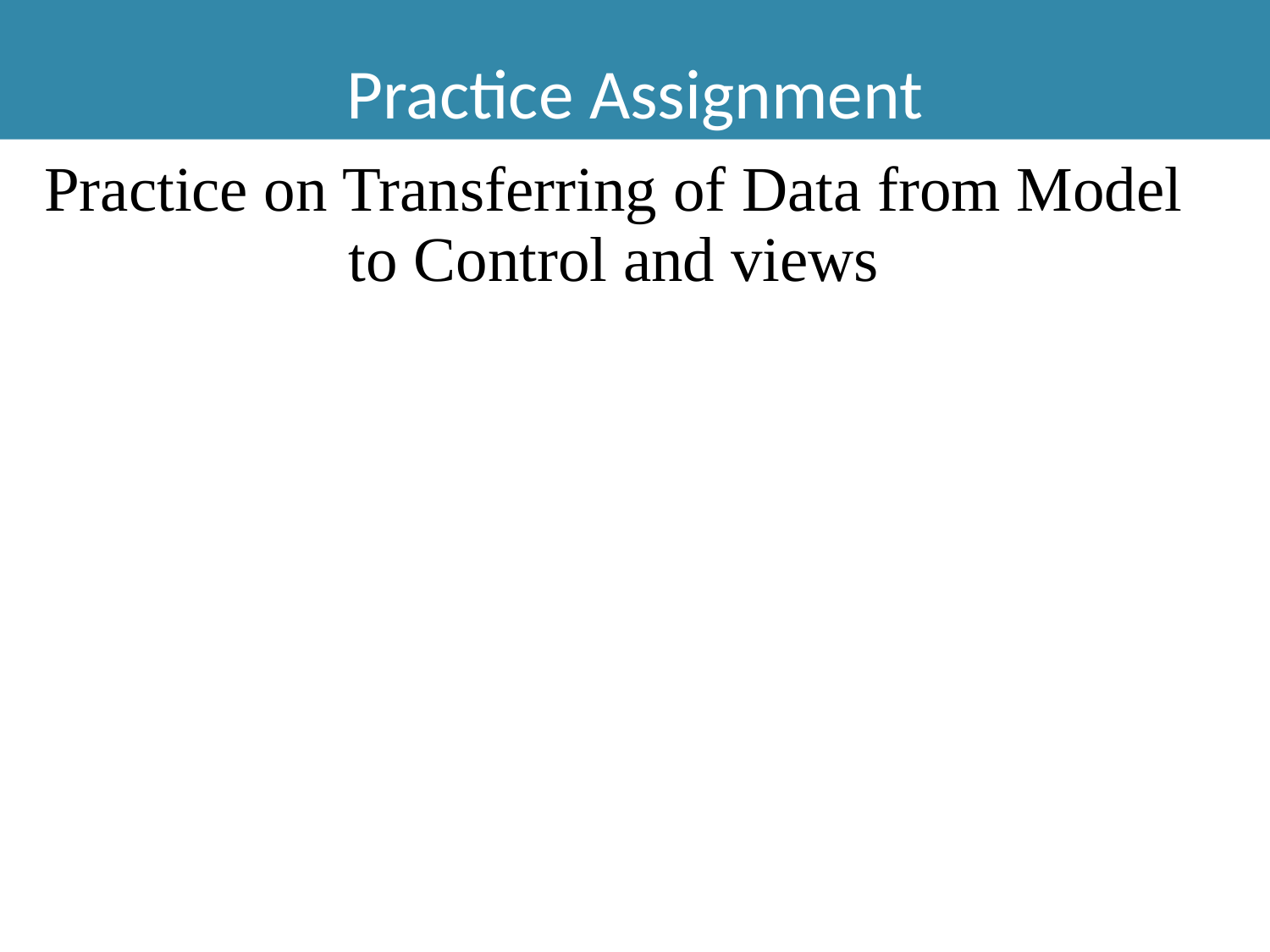

Practice Assignment
Practice on Transferring of Data from Model to Control and views